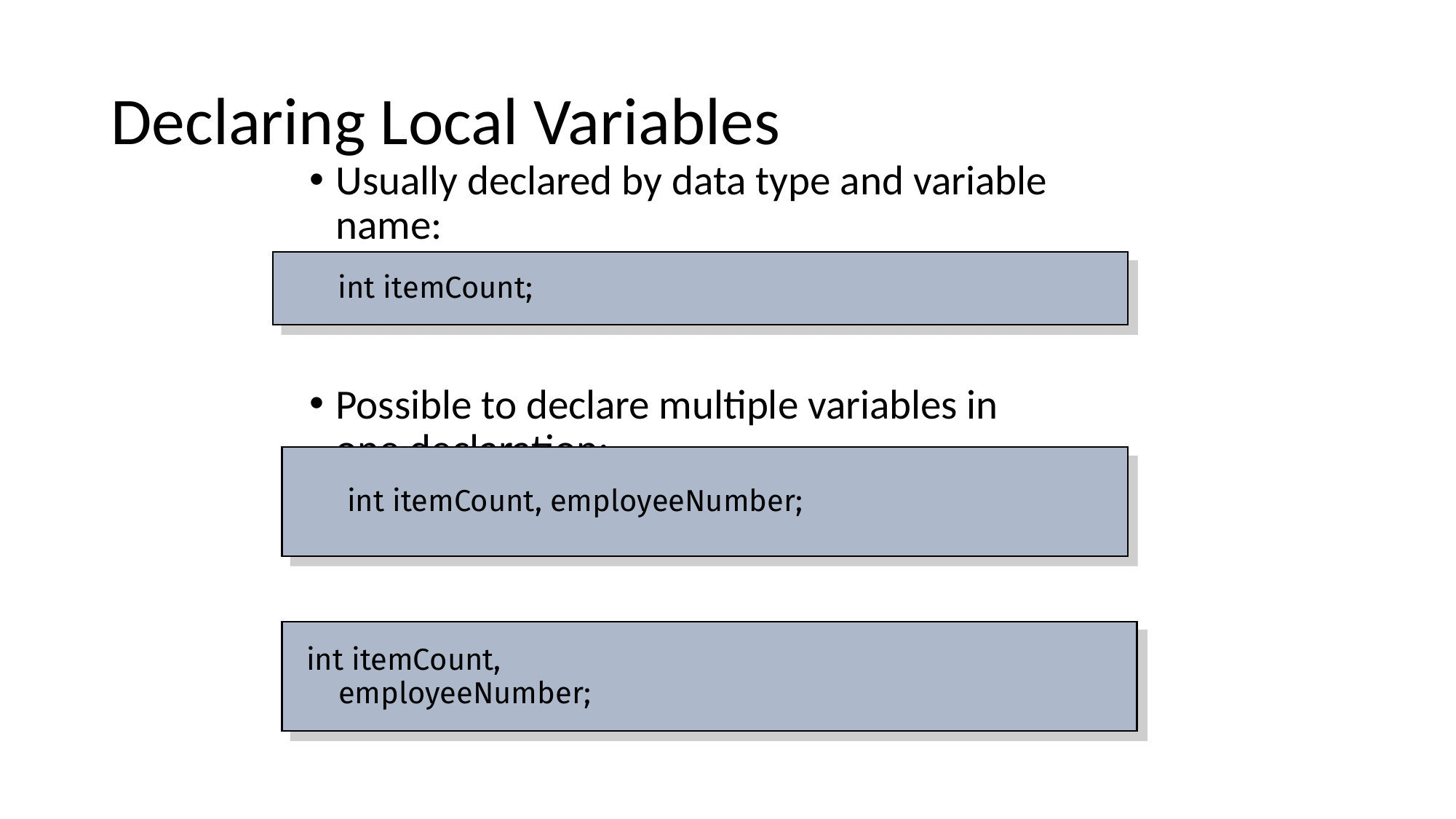

# Declaring Local Variables
Usually declared by data type and variable name:

Possible to declare multiple variables in
one declaration:

--or--
int itemCount;
int itemCount, employeeNumber;
int itemCount,
    employeeNumber;